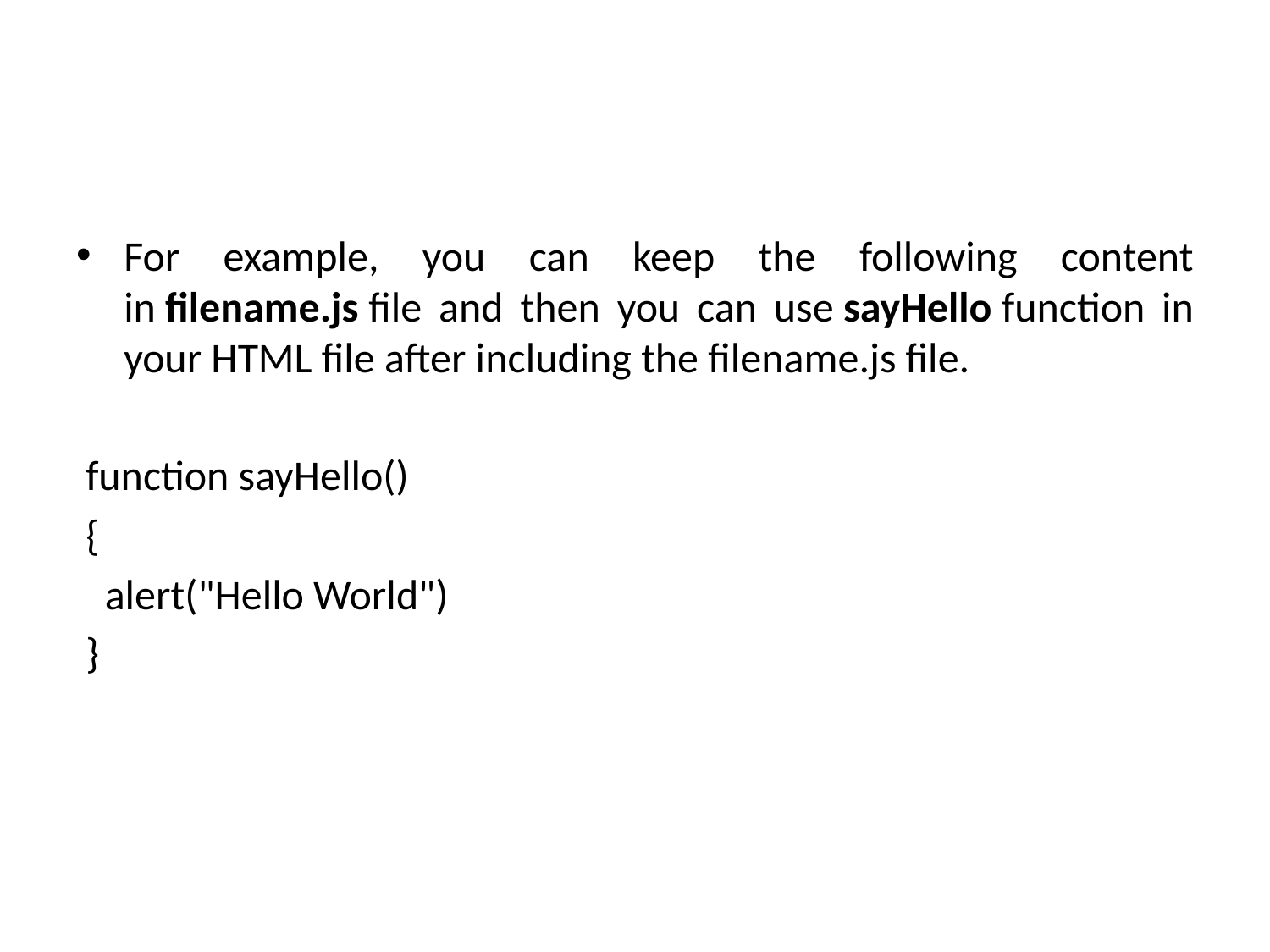

#
For example, you can keep the following content in filename.js file and then you can use sayHello function in your HTML file after including the filename.js file.

 function sayHello()
 {
   alert("Hello World")
 }